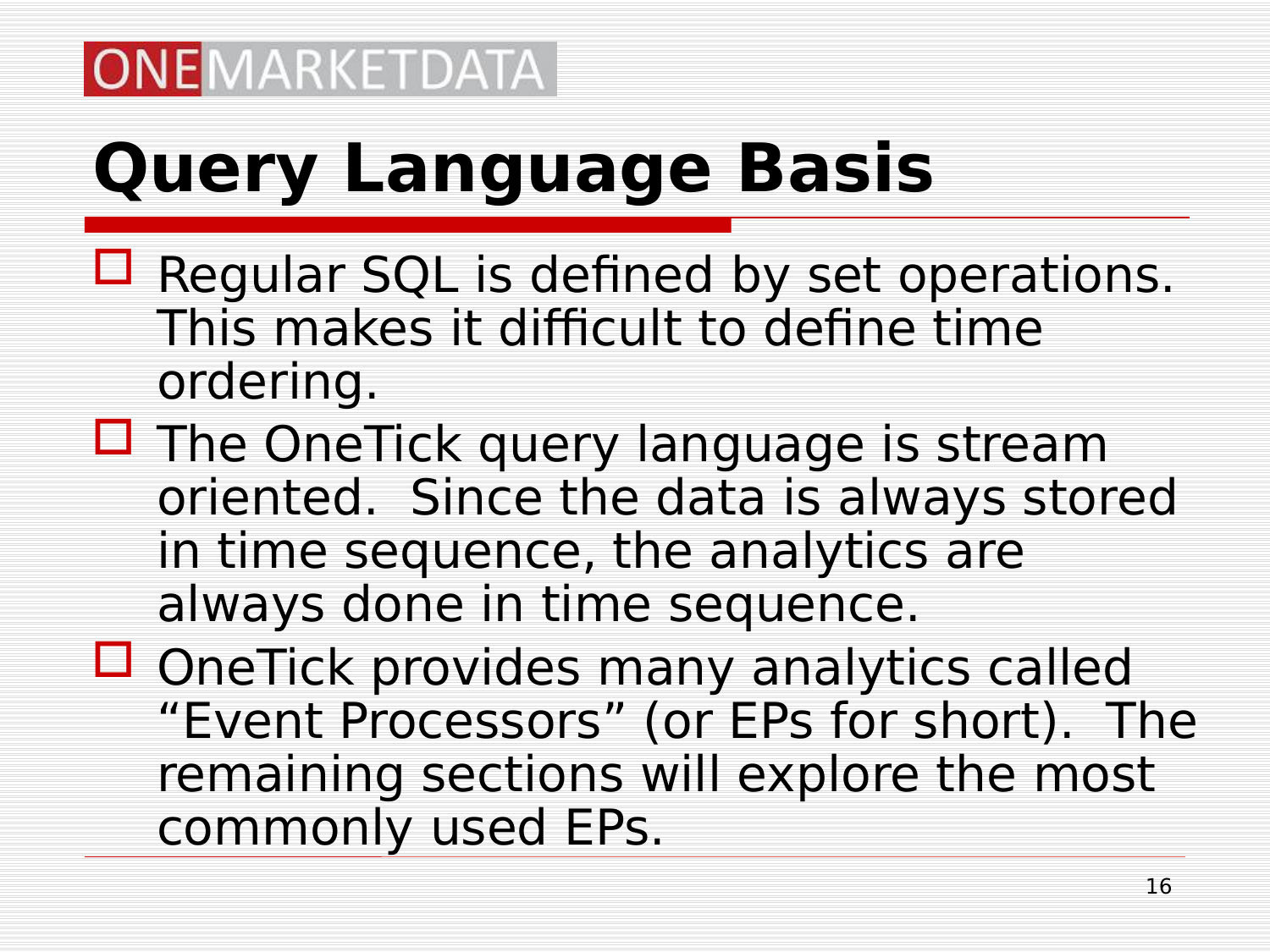

# Query Language Basis
Regular SQL is defined by set operations.  This makes it difficult to define time ordering.
The OneTick query language is stream oriented.  Since the data is always stored in time sequence, the analytics are always done in time sequence.
OneTick provides many analytics called “Event Processors” (or EPs for short).  The remaining sections will explore the most commonly used EPs.
16